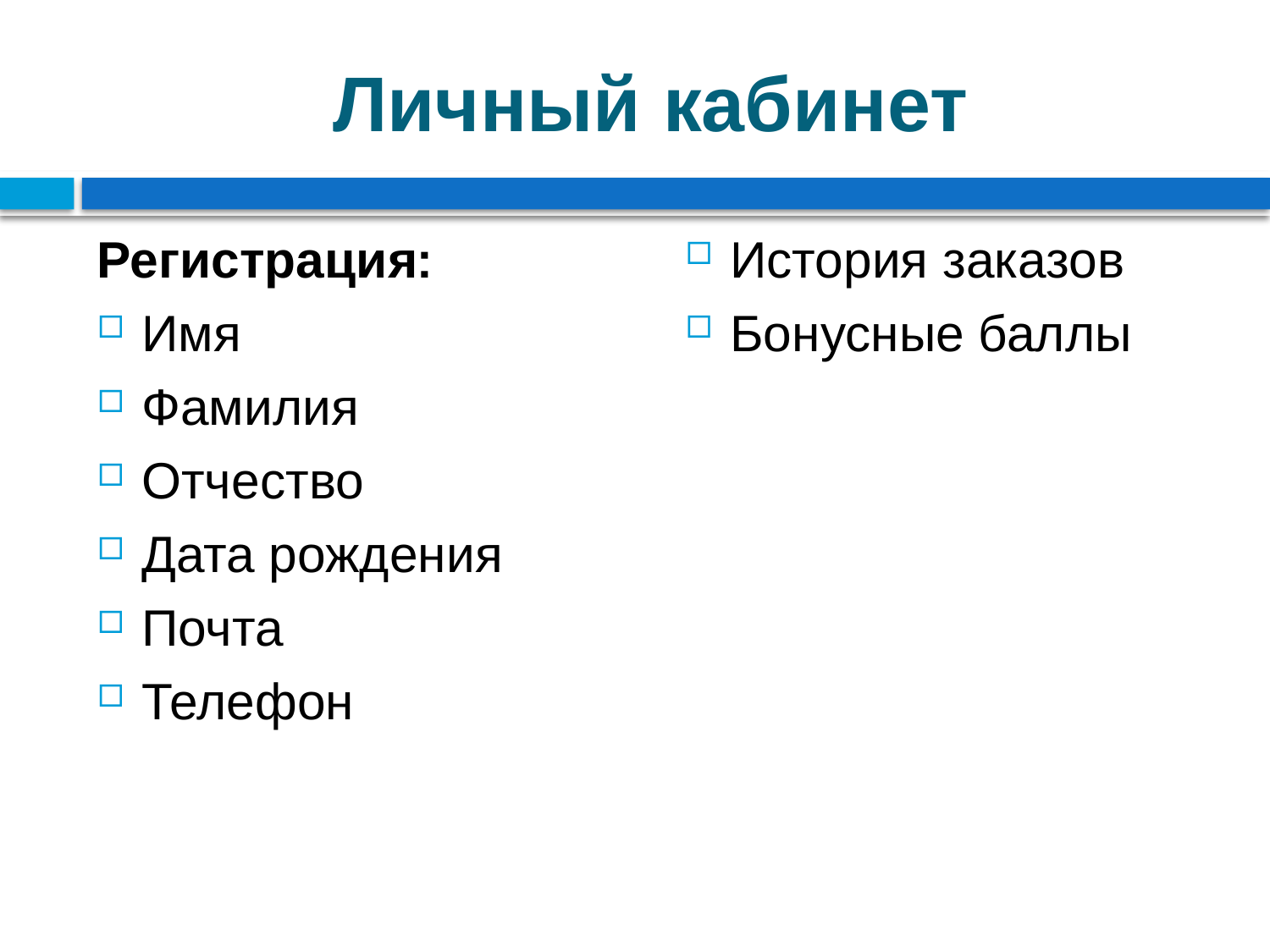

# Личный кабинет
Регистрация:
Имя
Фамилия
Отчество
Дата рождения
Почта
Телефон
История заказов
Бонусные баллы